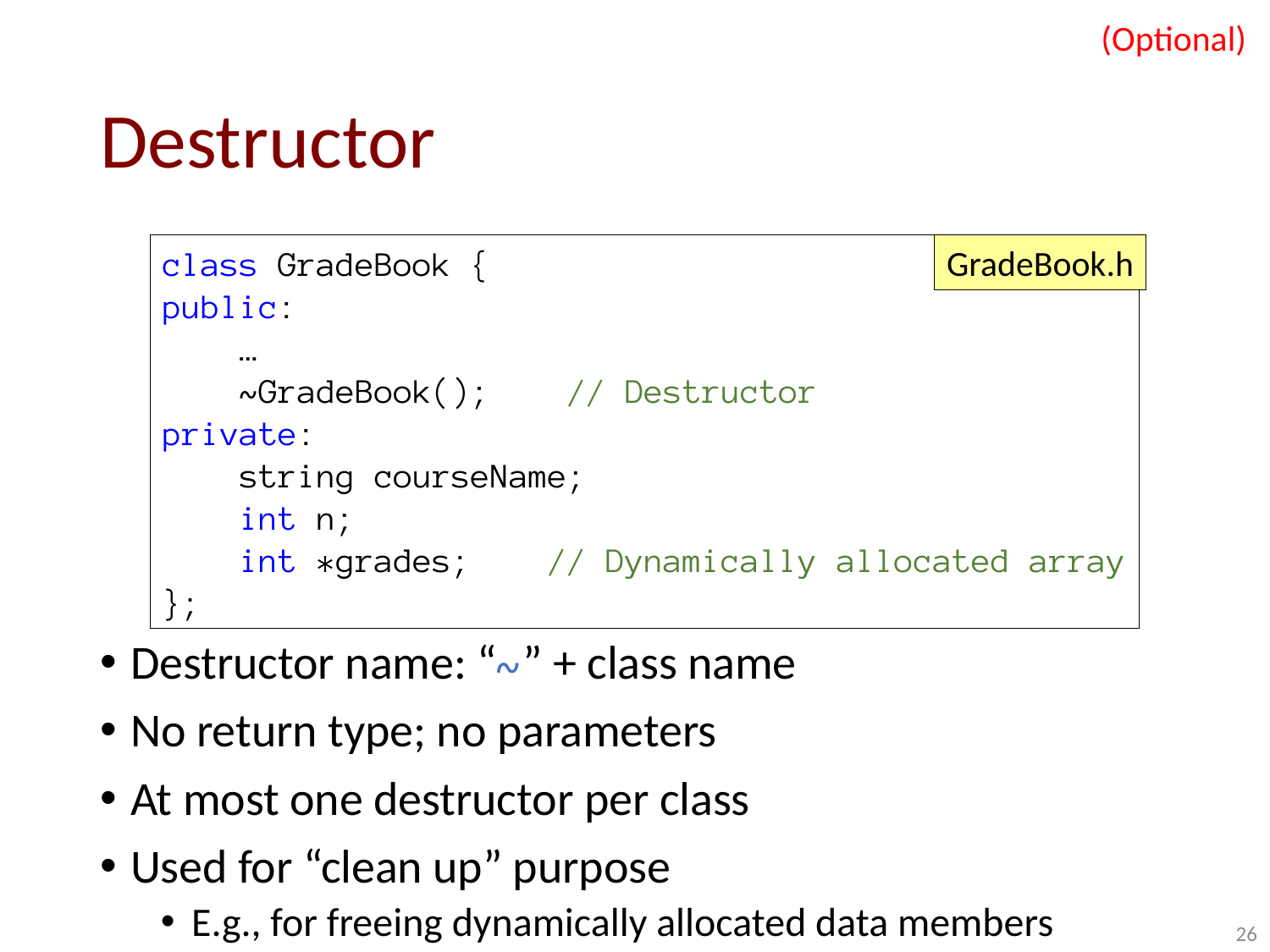

(Optional)
# Destructor
class GradeBook {
public:
    …
    ~GradeBook();    // Destructor
private:
    string courseName;
    int n;
    int *grades;    // Dynamically allocated array
};
GradeBook.h
Destructor name: “~” + class name
No return type; no parameters
At most one destructor per class
Used for “clean up” purpose
E.g., for freeing dynamically allocated data members
26